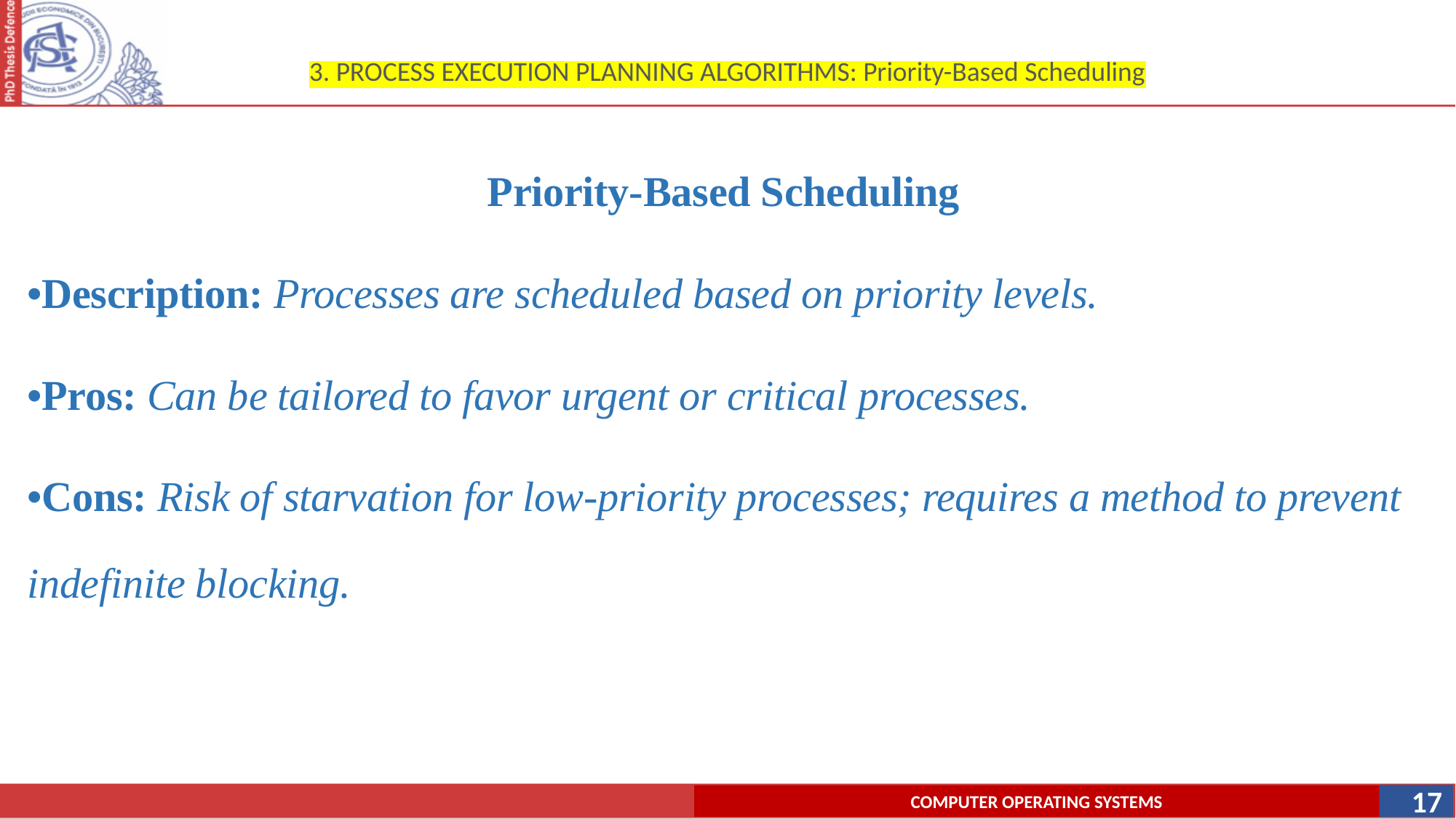

# 3. PROCESS EXECUTION PLANNING ALGORITHMS: Priority-Based Scheduling
Priority-Based Scheduling
•Description: Processes are scheduled based on priority levels.
•Pros: Can be tailored to favor urgent or critical processes.
•Cons: Risk of starvation for low-priority processes; requires a method to prevent indefinite blocking.

17
COMPUTER OPERATING SYSTEMS